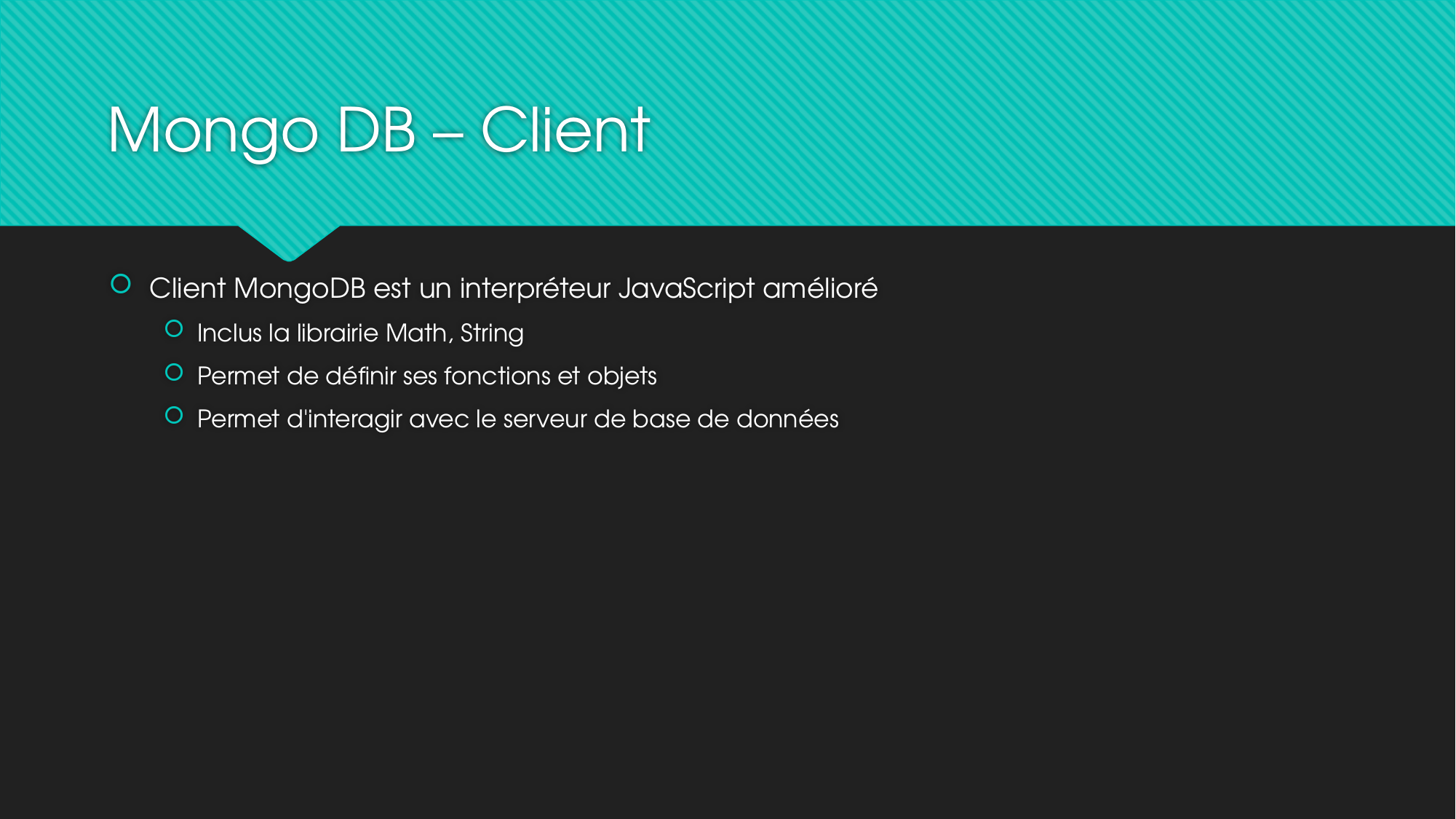

# Mongo DB – Client
Client MongoDB est un interpréteur JavaScript amélioré
Inclus la librairie Math, String
Permet de définir ses fonctions et objets
Permet d'interagir avec le serveur de base de données